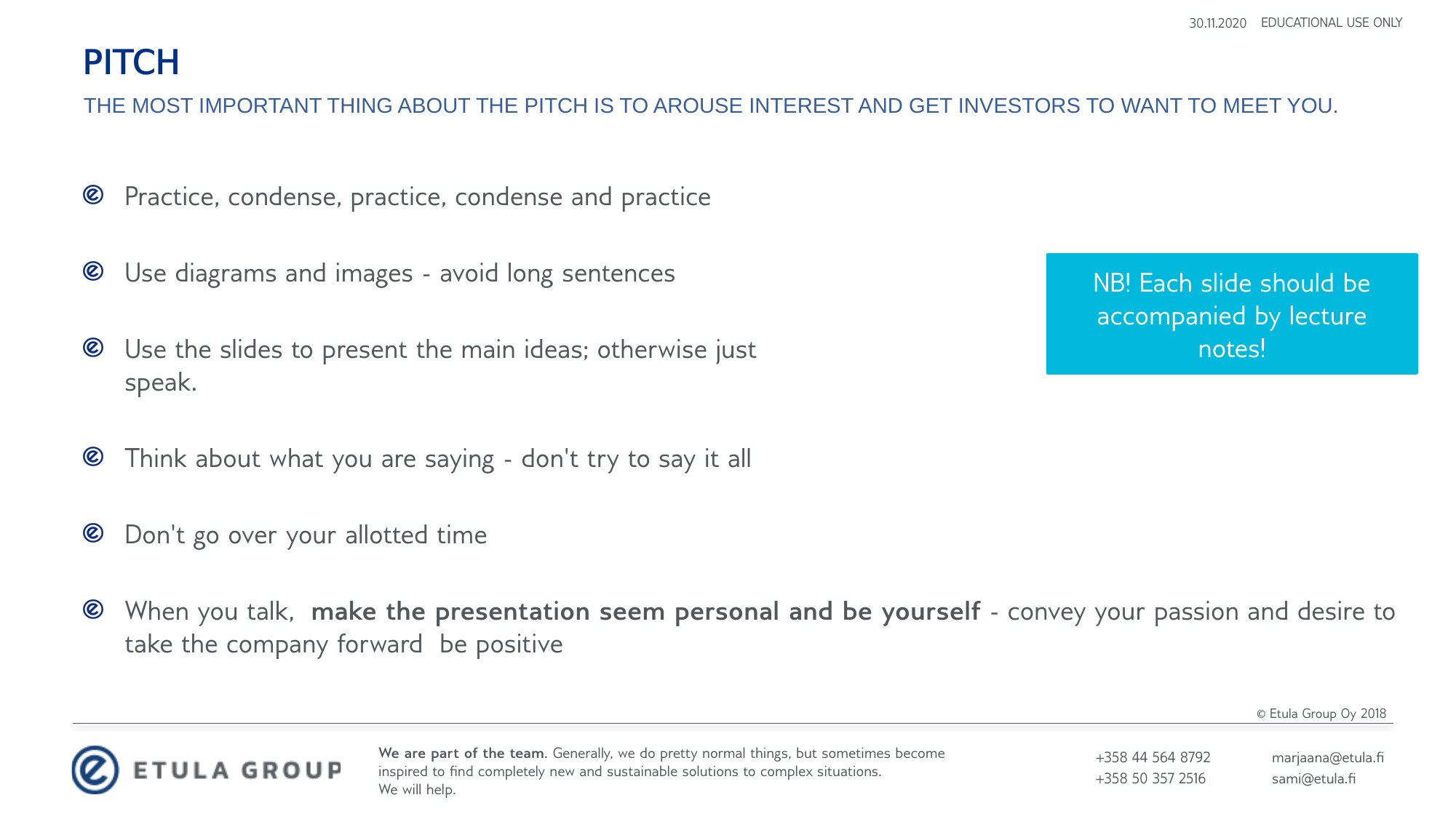

EDUCATIONAL USE ONLY
30.11.2020
# PITCH
THE MOST IMPORTANT THING ABOUT THE PITCH IS TO AROUSE INTEREST AND GET INVESTORS TO WANT TO MEET YOU.
Practice, condense, practice, condense and practice

Use diagrams and images - avoid long sentences

Use the slides to present the main ideas; otherwise just
speak.

Think about what you are saying - don't try to say it all

Don't go over your allotted time

When you talk,  make the presentation seem personal and be yourself - convey your passion and desire to take the company forward  be positive

NB! Each slide should be accompanied by lecture notes!